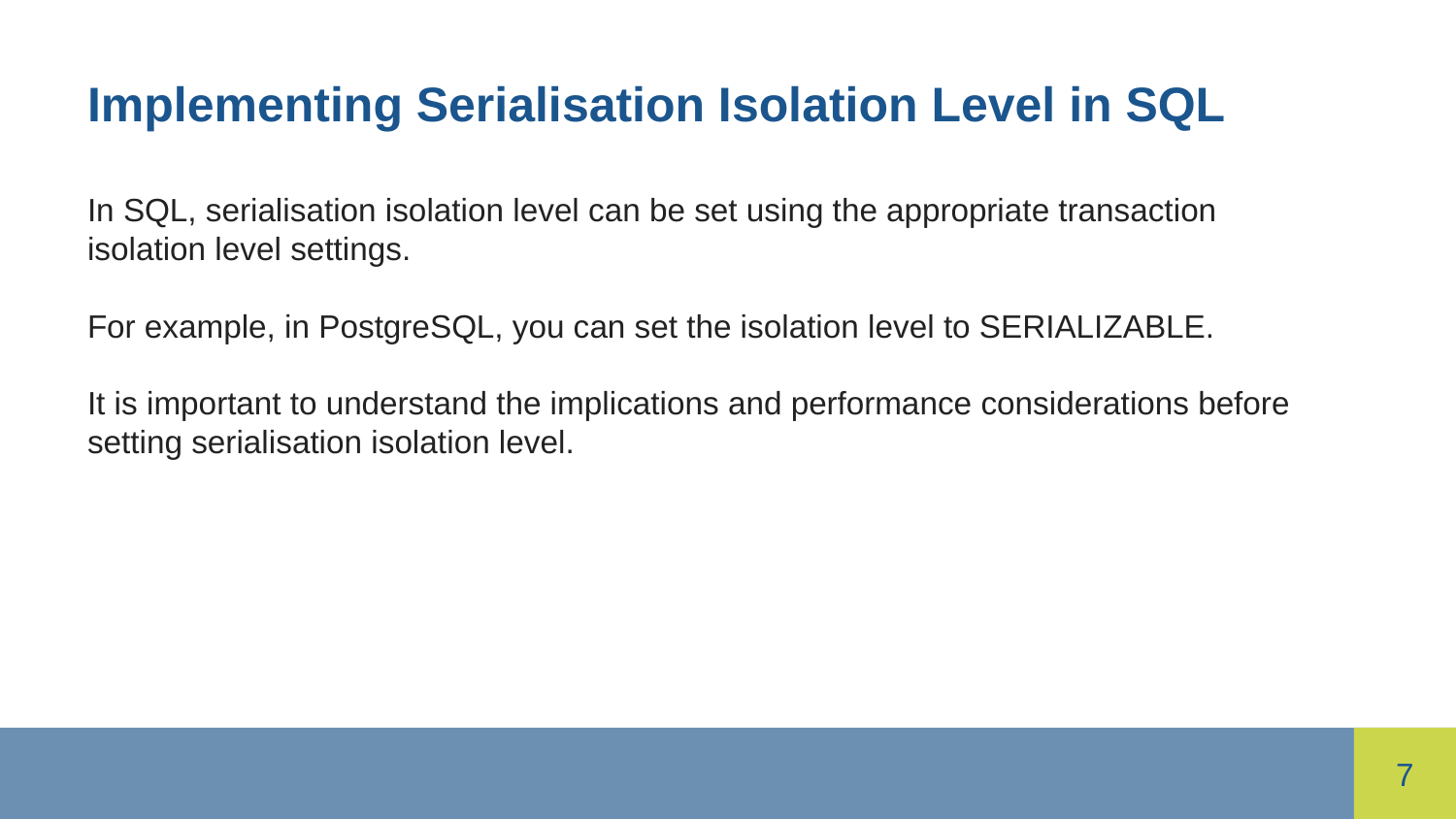

Implementing Serialisation Isolation Level in SQL
In SQL, serialisation isolation level can be set using the appropriate transaction isolation level settings.

For example, in PostgreSQL, you can set the isolation level to SERIALIZABLE.

It is important to understand the implications and performance considerations before setting serialisation isolation level.

7